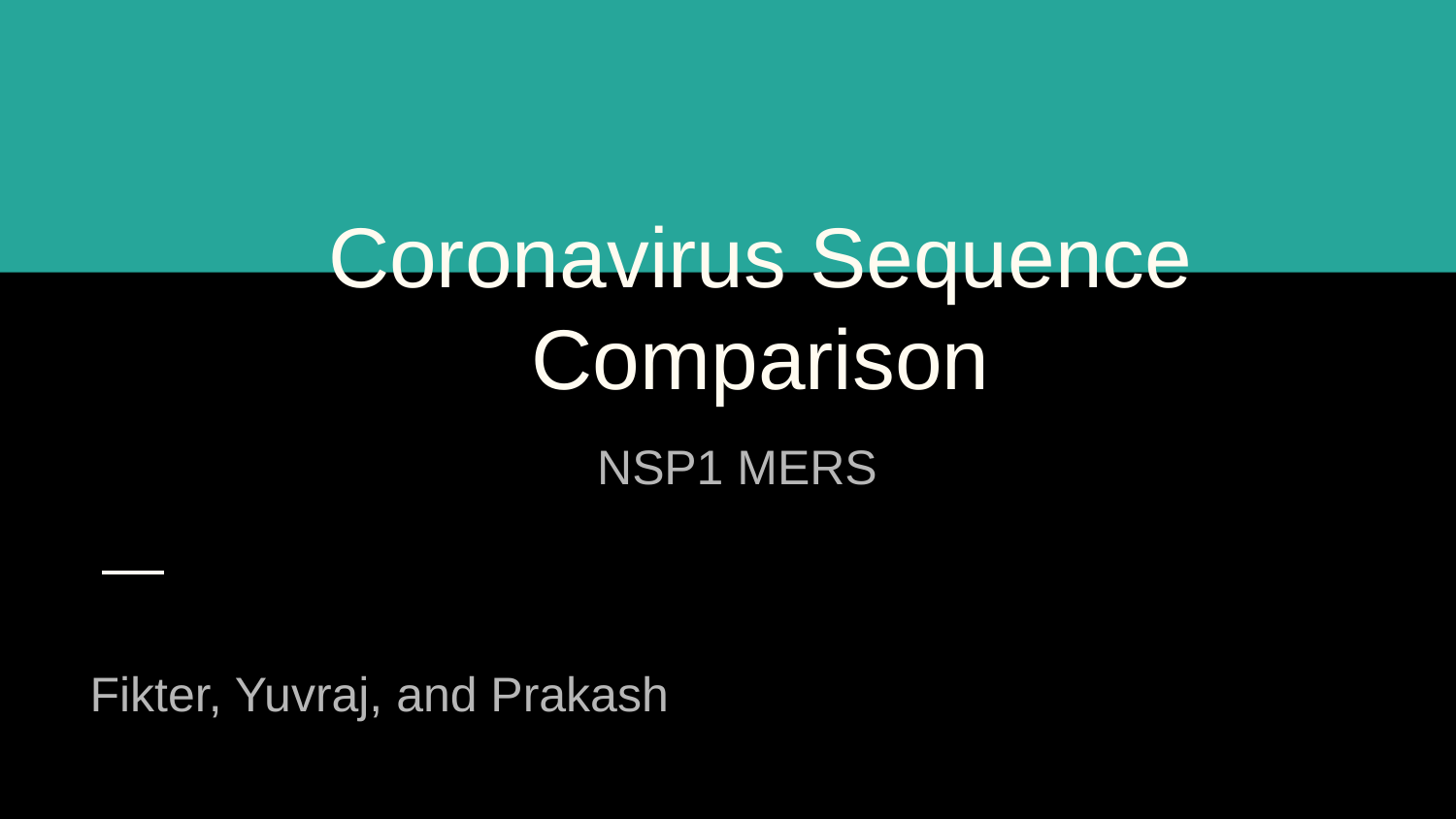

# Coronavirus Sequence Comparison
NSP1 MERS
Fikter, Yuvraj, and Prakash